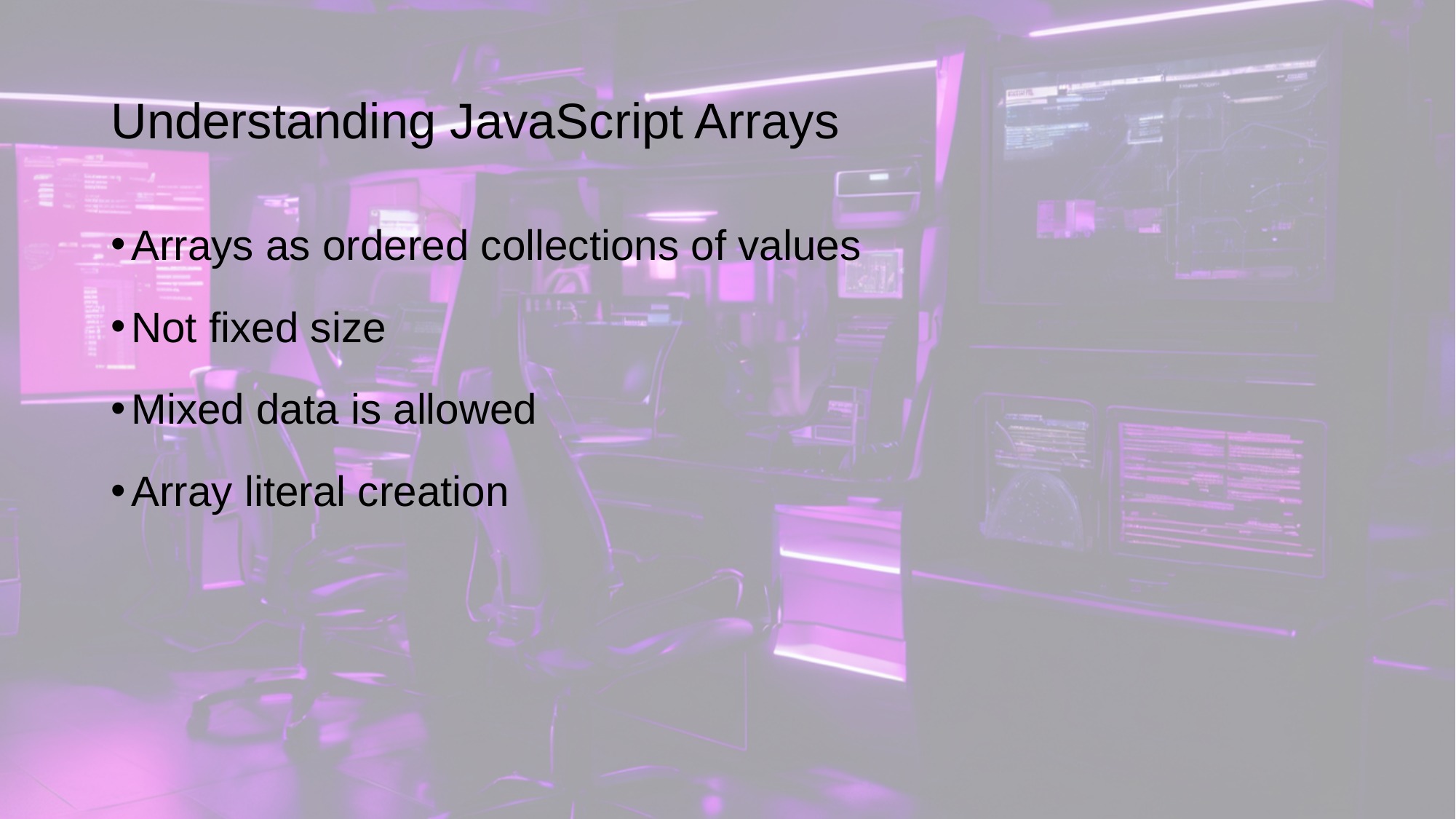

# Understanding JavaScript Arrays
Arrays as ordered collections of values
Not fixed size
Mixed data is allowed
Array literal creation